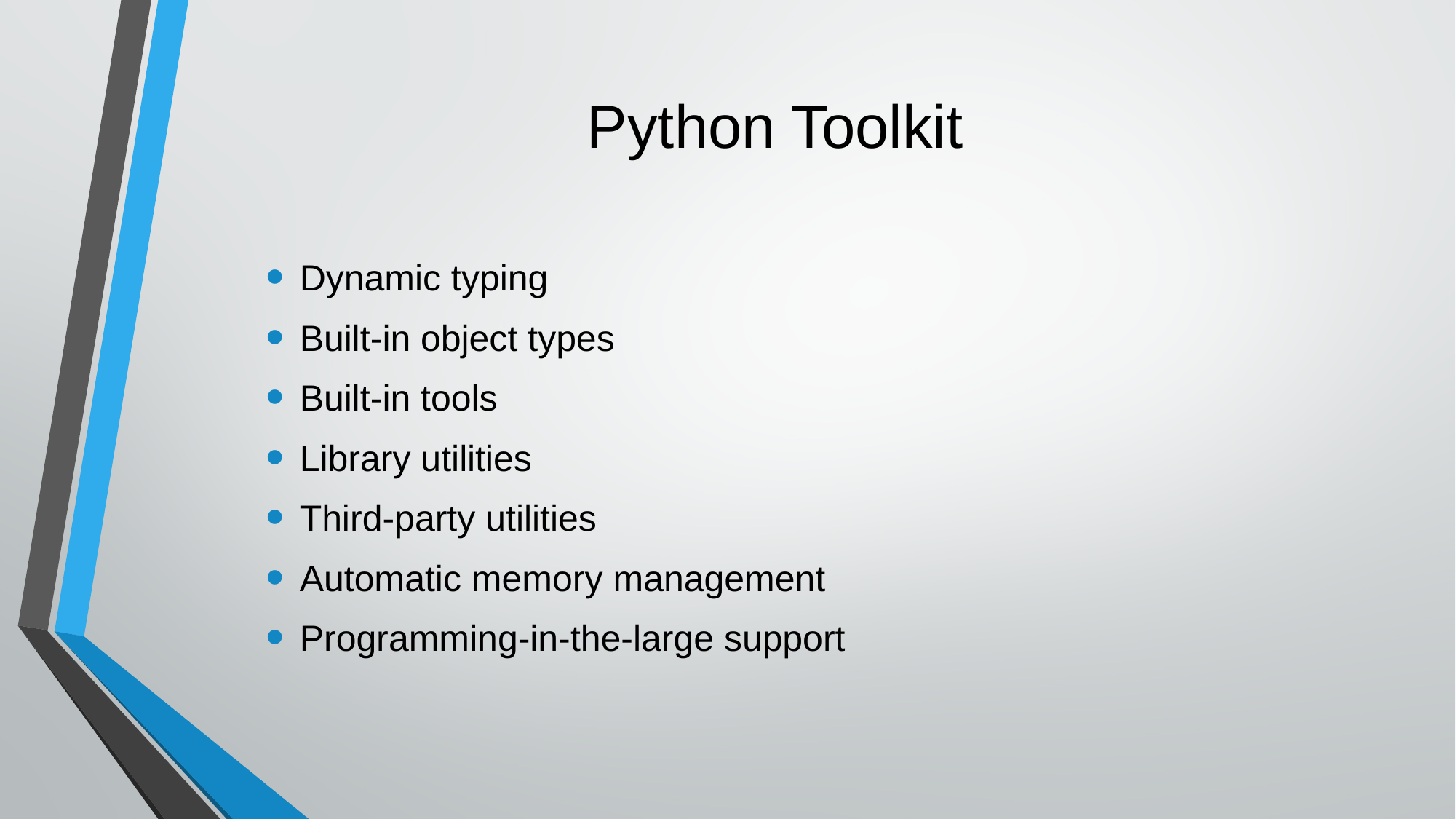

# Python Toolkit
Dynamic typing
Built-in object types
Built-in tools
Library utilities
Third-party utilities
Automatic memory management
Programming-in-the-large support